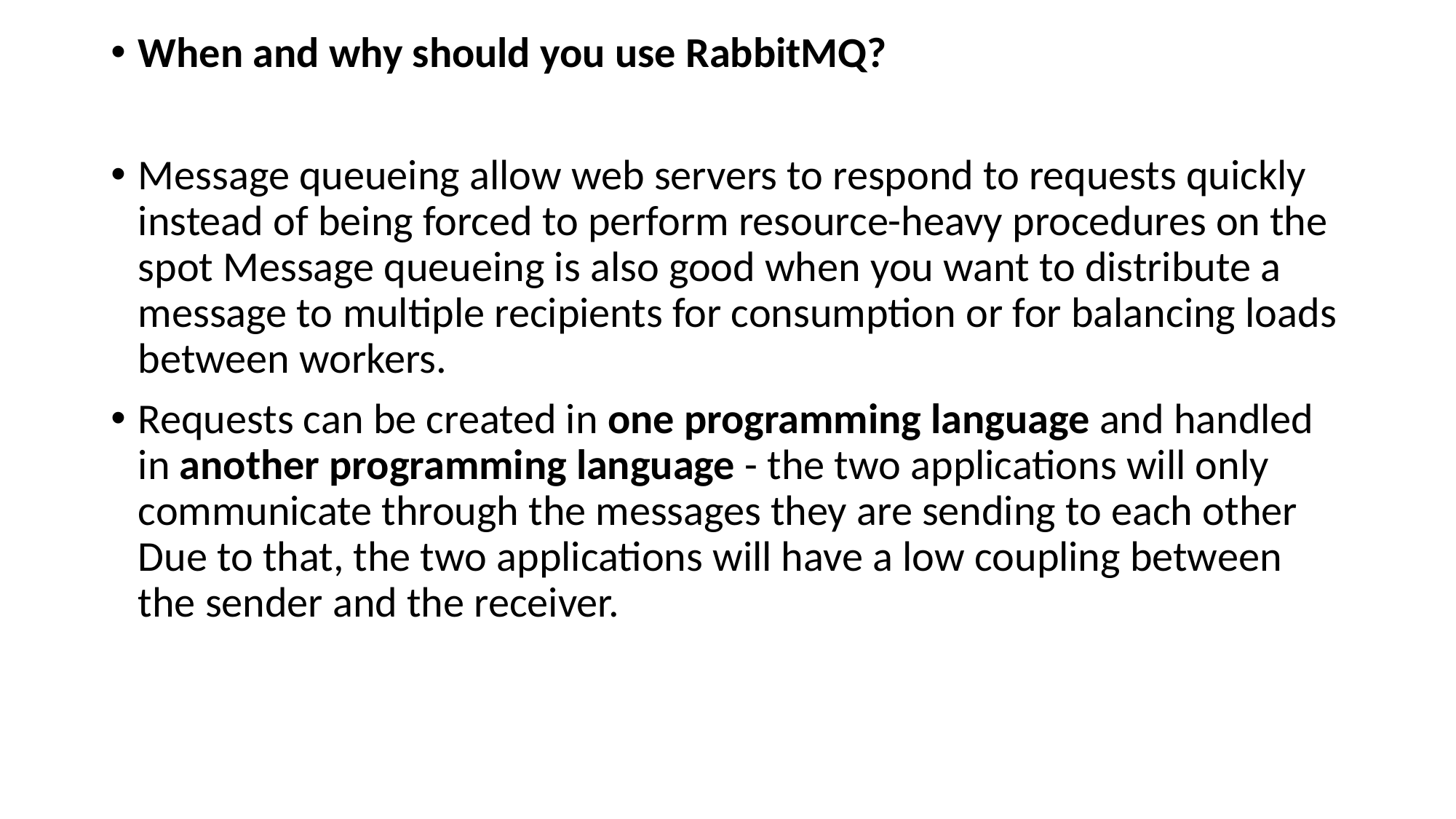

When and why should you use RabbitMQ?

Message queueing allow web servers to respond to requests quickly instead of being forced to perform resource-heavy procedures on the spot Message queueing is also good when you want to distribute a message to multiple recipients for consumption or for balancing loads between workers.
Requests can be created in one programming language and handled in another programming language - the two applications will only communicate through the messages they are sending to each other Due to that, the two applications will have a low coupling between the sender and the receiver.